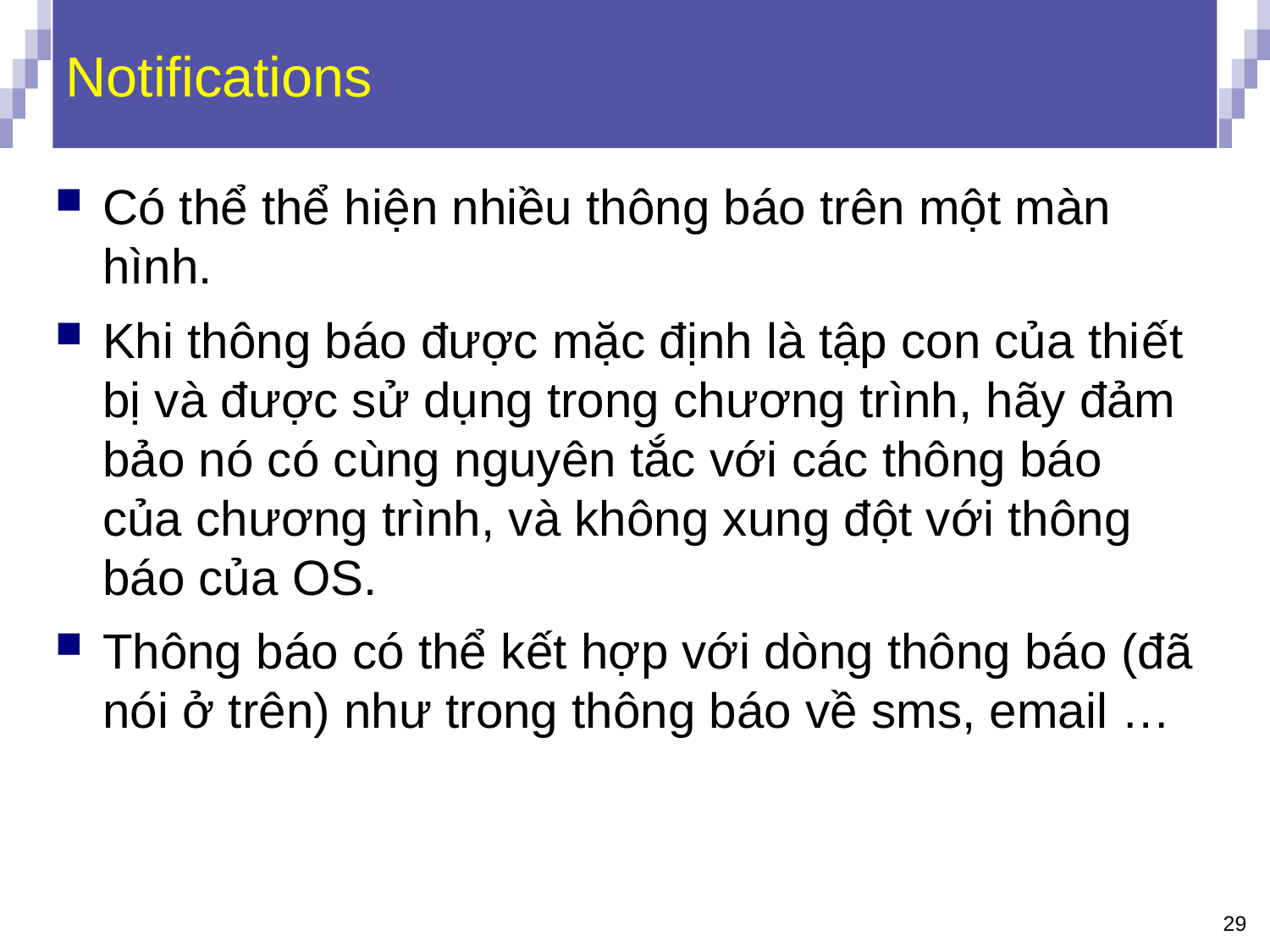

# Notifications
Có thể thể hiện nhiều thông báo trên một màn hình.
Khi thông báo được mặc định là tập con của thiết bị và được sử dụng trong chương trình, hãy đảm bảo nó có cùng nguyên tắc với các thông báo của chương trình, và không xung đột với thông báo của OS.
Thông báo có thể kết hợp với dòng thông báo (đã nói ở trên) như trong thông báo về sms, email …
29